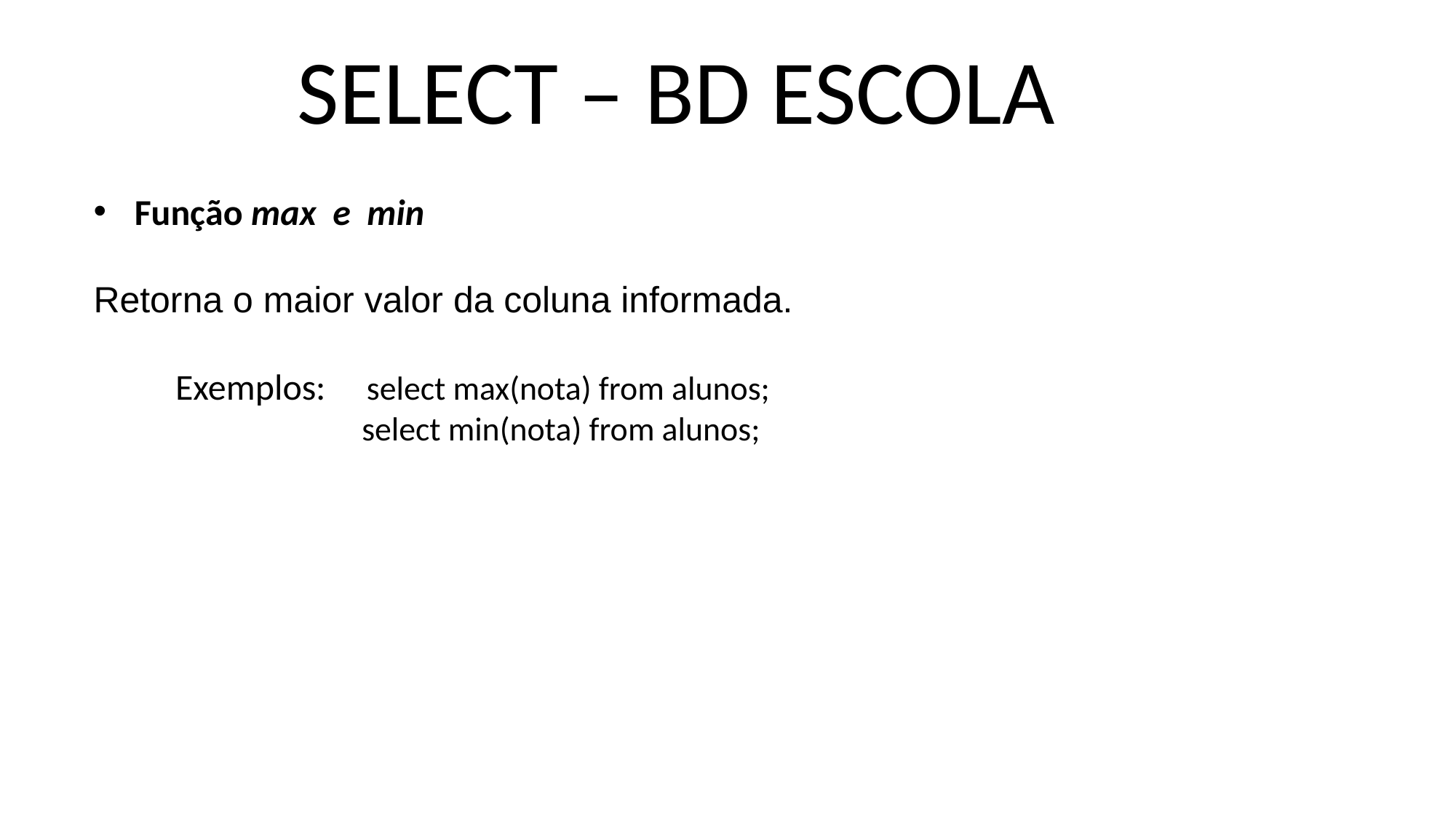

# SELECT – BD ESCOLA
Função max  e  min
Retorna o maior valor da coluna informada.

Exemplos:     select max(nota) from alunos;
                         select min(nota) from alunos;